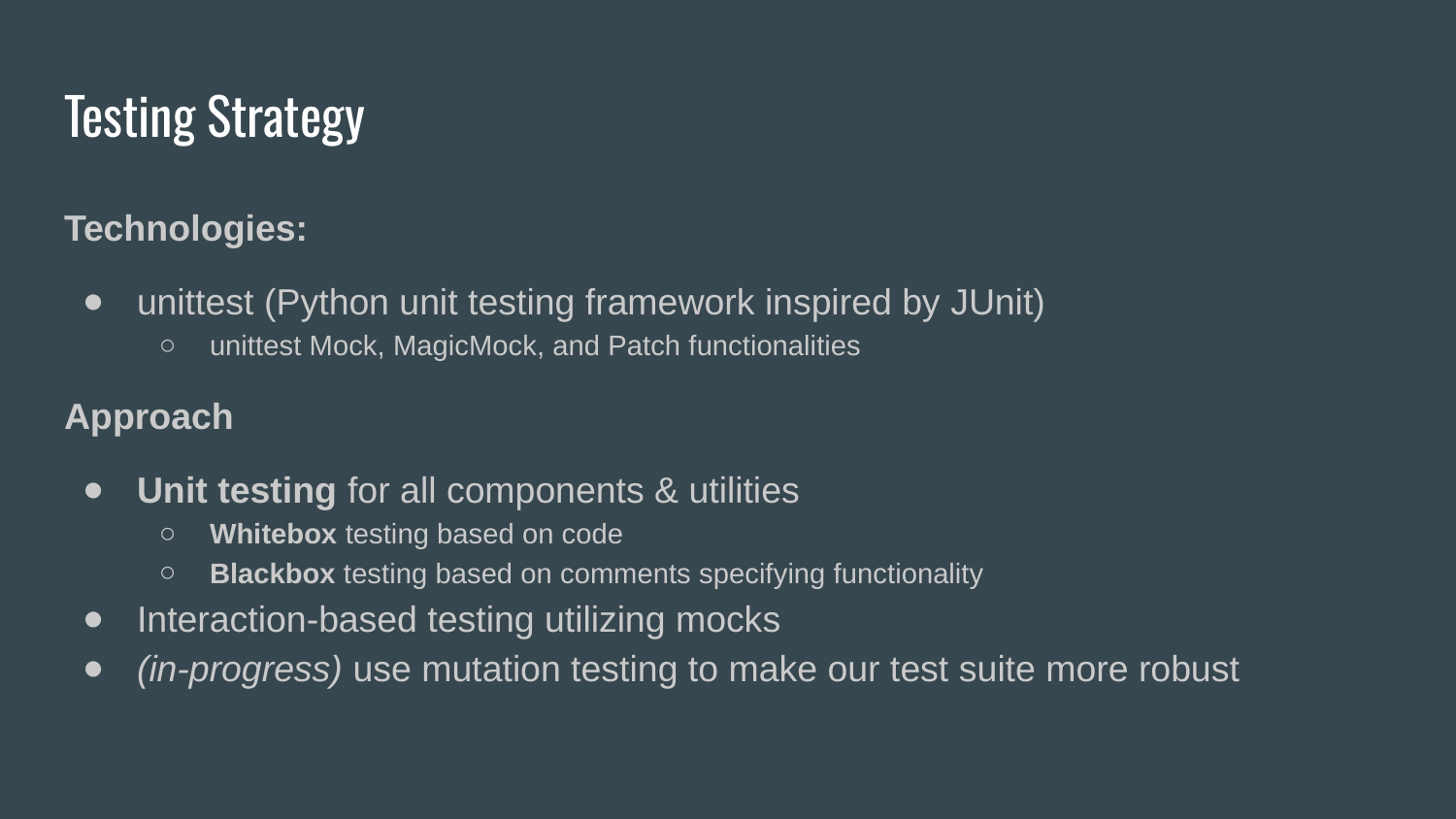

# Testing Strategy
Technologies:
unittest (Python unit testing framework inspired by JUnit)
unittest Mock, MagicMock, and Patch functionalities
Approach
Unit testing for all components & utilities
Whitebox testing based on code
Blackbox testing based on comments specifying functionality
Interaction-based testing utilizing mocks
(in-progress) use mutation testing to make our test suite more robust